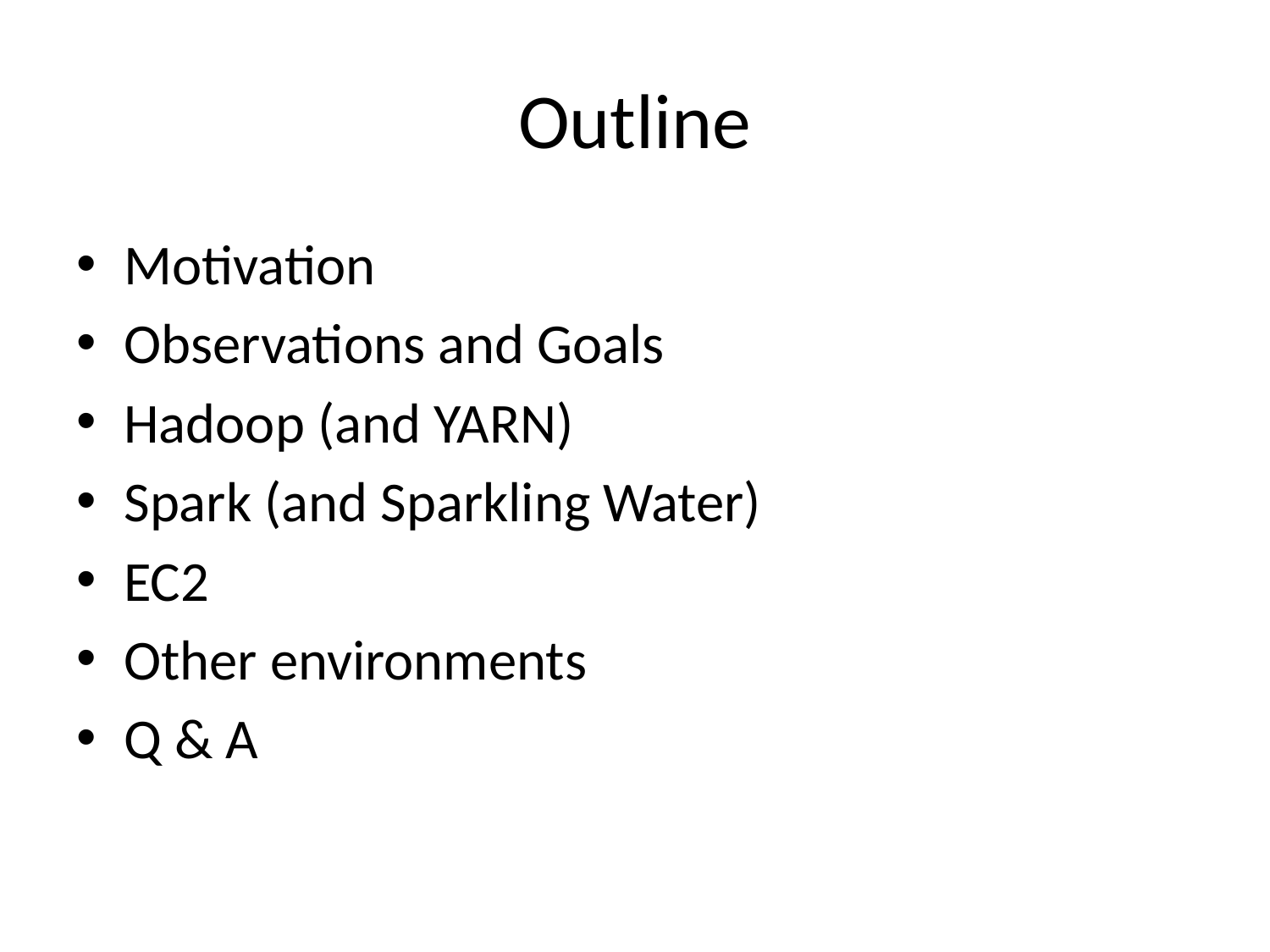

# Outline
Motivation
Observations and Goals
Hadoop (and YARN)
Spark (and Sparkling Water)
EC2
Other environments
Q & A